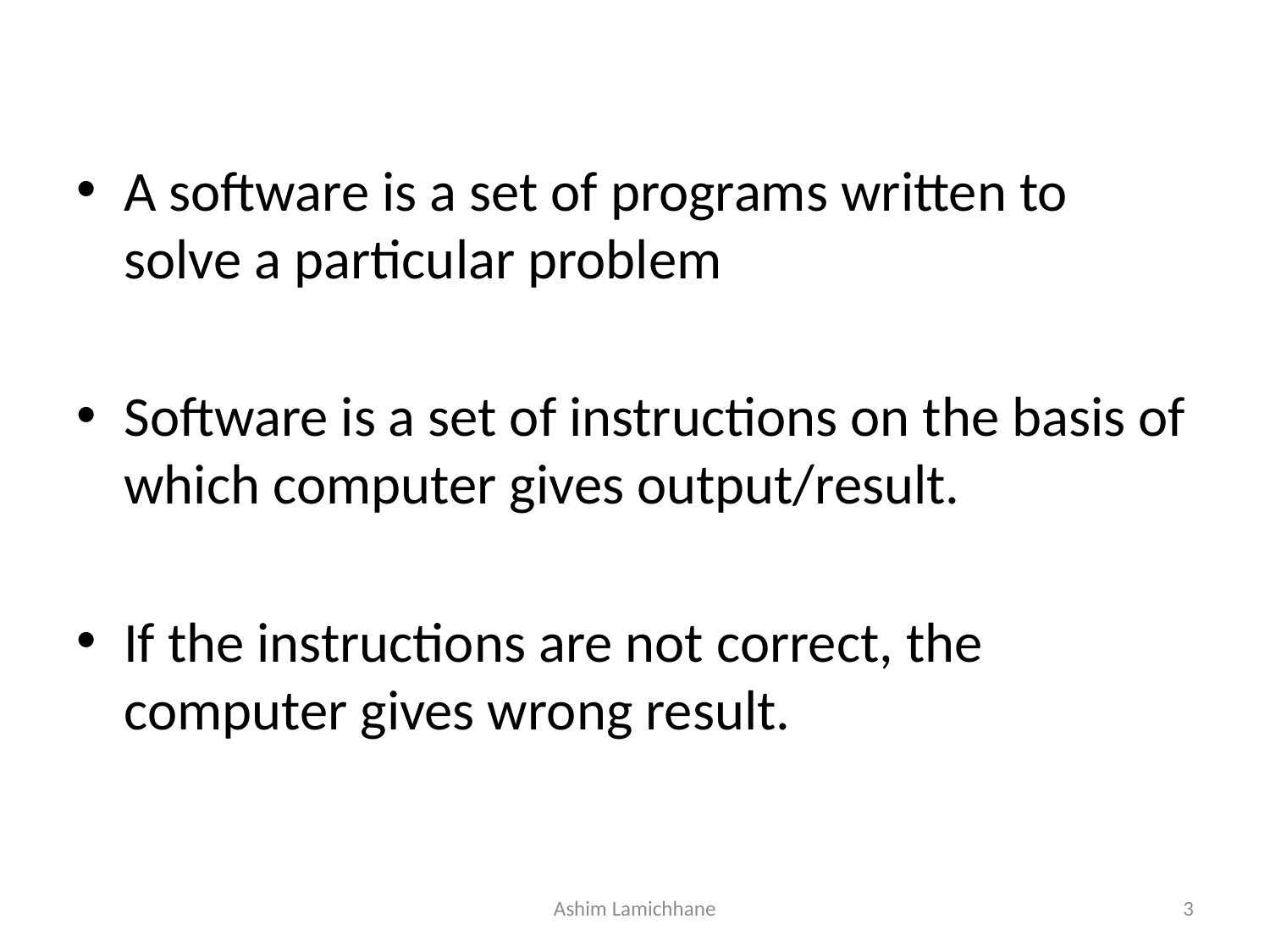

A software is a set of programs written to solve a particular problem

Software is a set of instructions on the basis of which computer gives output/result.

If the instructions are not correct, the computer gives wrong result.
Ashim Lamichhane
3